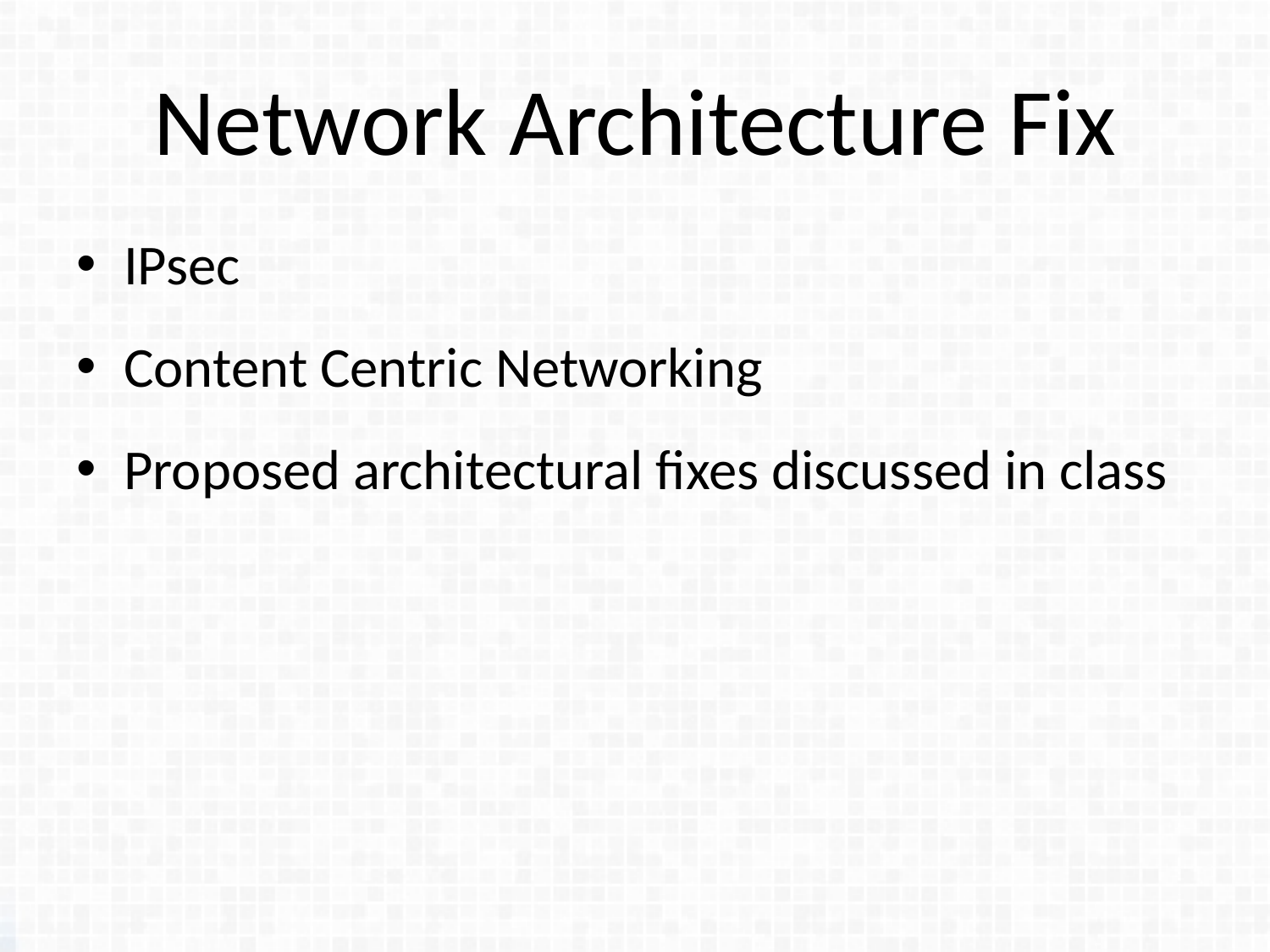

# Network Architecture Fix
IPsec
Content Centric Networking
Proposed architectural fixes discussed in class